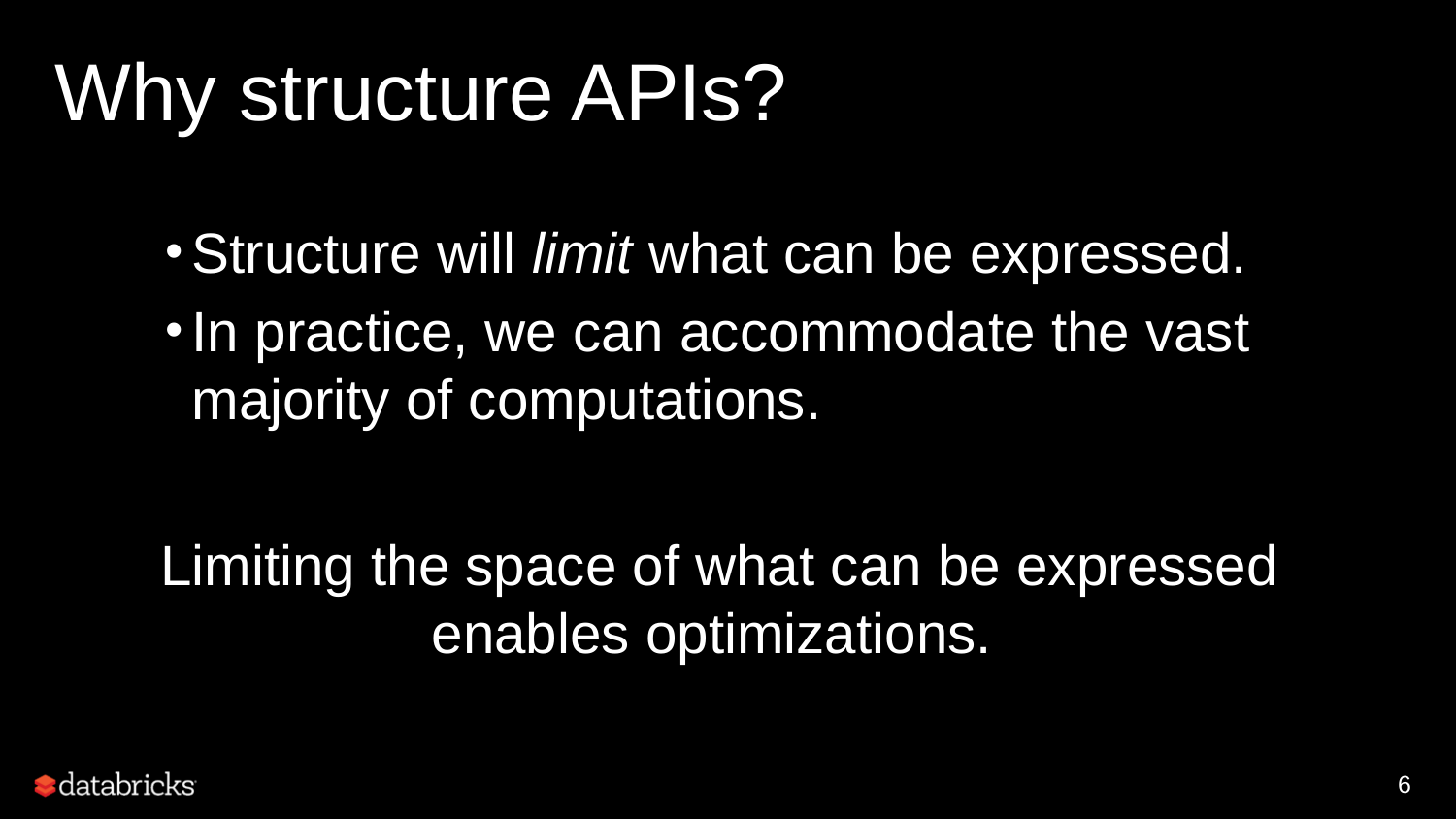

# Why structure APIs?
Structure will limit what can be expressed.
In practice, we can accommodate the vast majority of computations.
Limiting the space of what can be expressed enables optimizations.
6